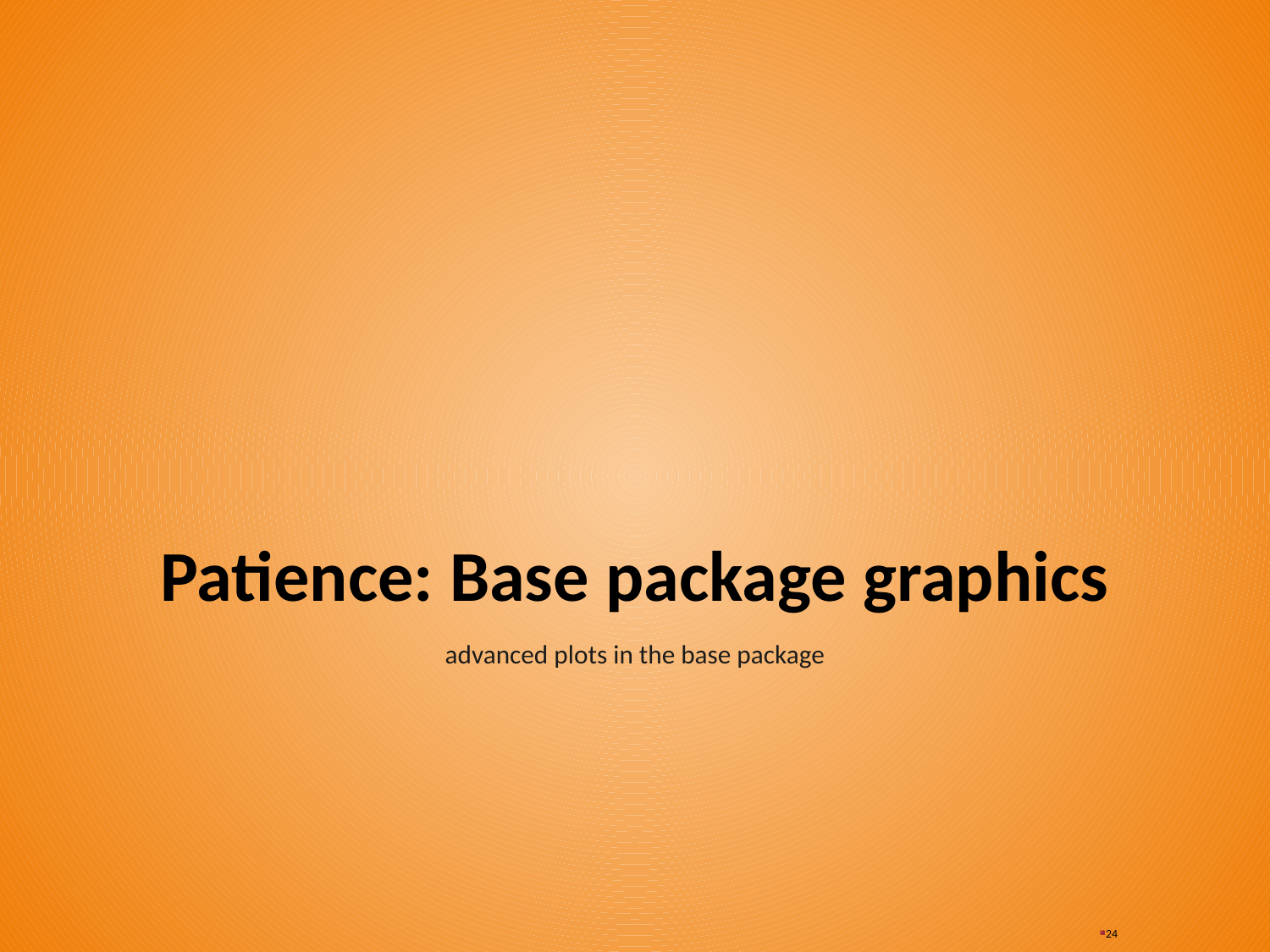

# Patience: Base package graphics
advanced plots in the base package
24